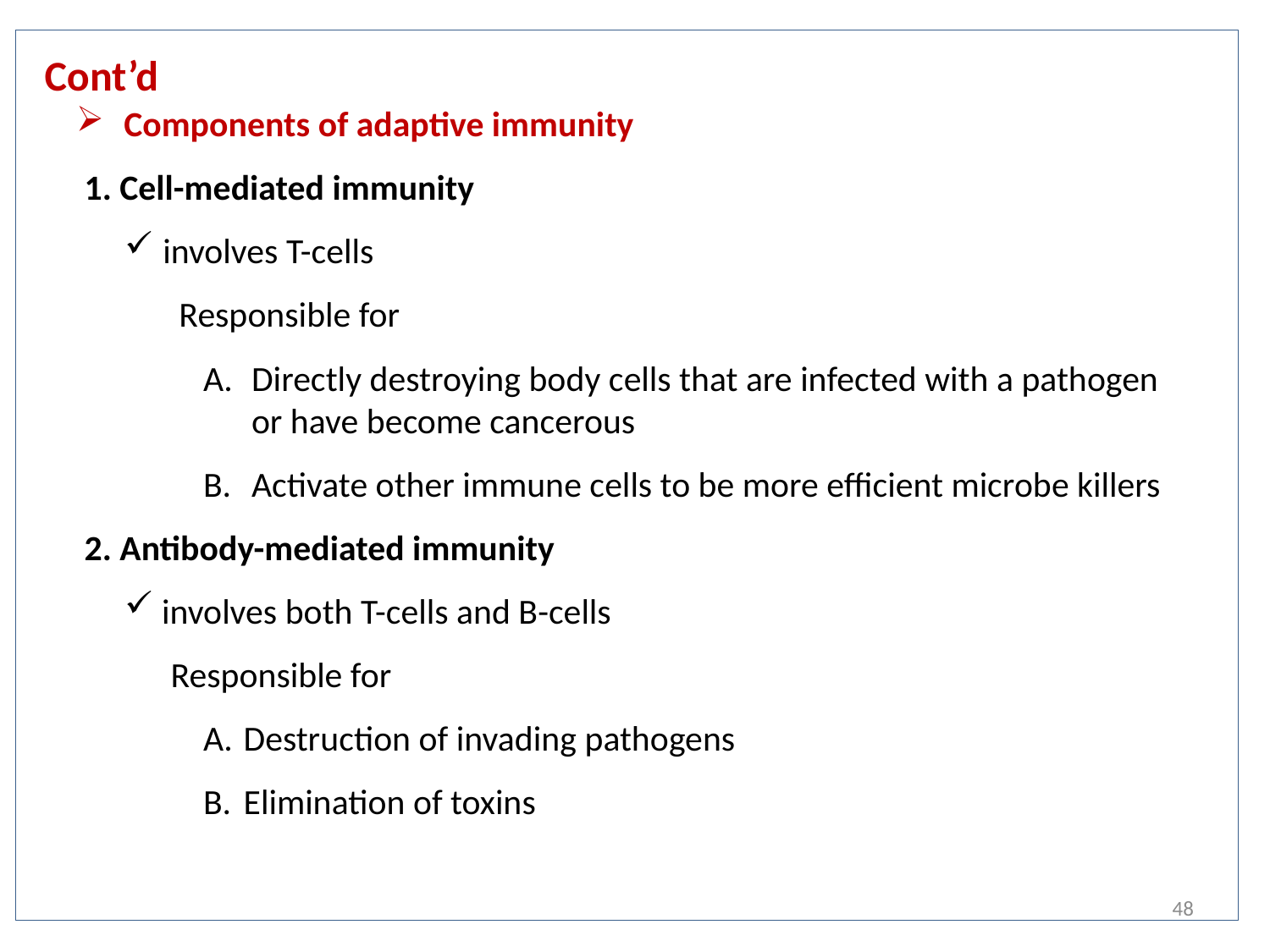

# Cont’d
Components of adaptive immunity
 1. Cell-mediated immunity
involves T-cells
 Responsible for
Directly destroying body cells that are infected with a pathogen or have become cancerous
Activate other immune cells to be more efficient microbe killers
 2. Antibody-mediated immunity
 involves both T-cells and B-cells
Responsible for
Destruction of invading pathogens
Elimination of toxins

48